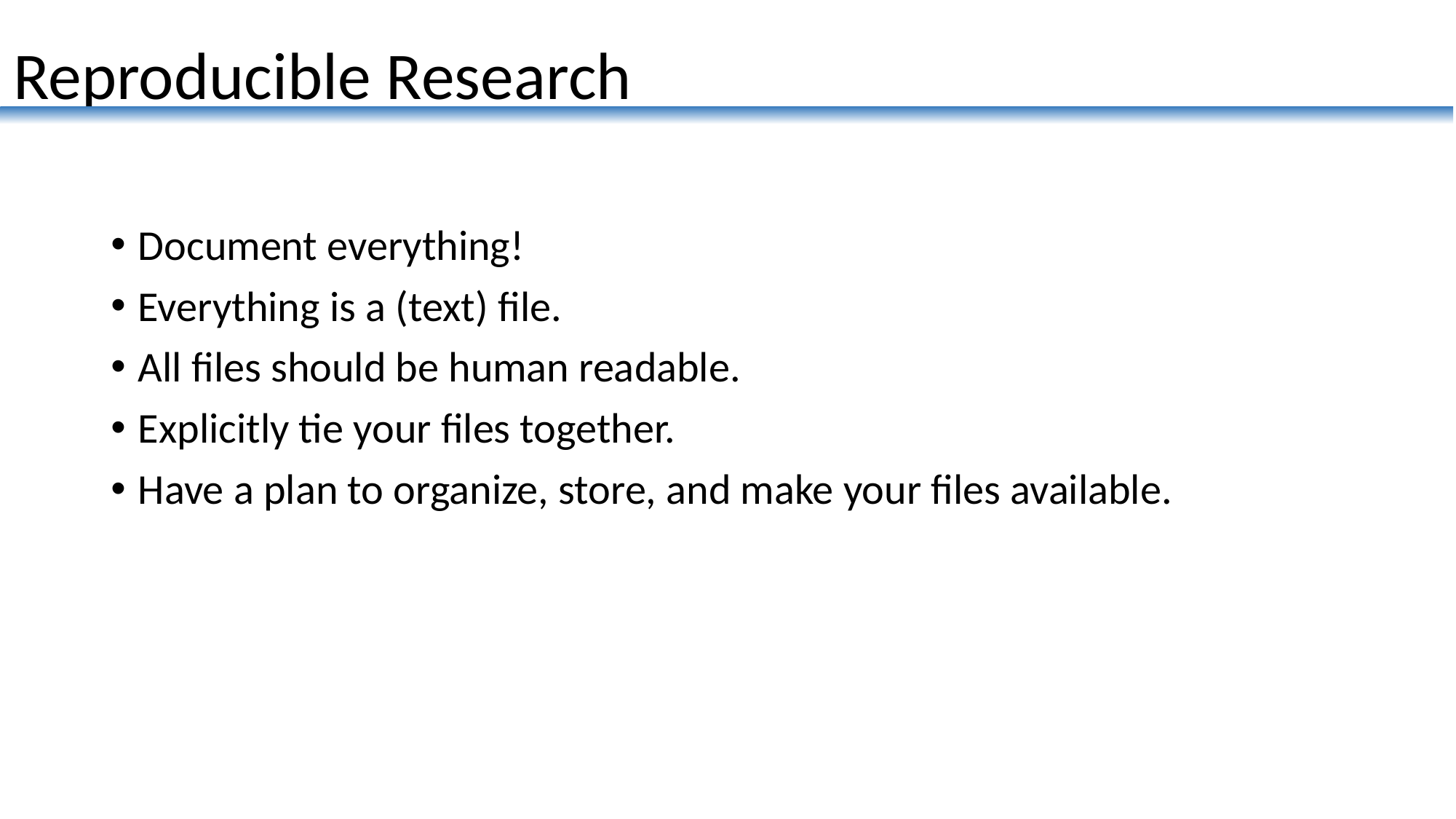

# Reproducible Research

Document everything!
Everything is a (text) file.
All files should be human readable.
Explicitly tie your files together.
Have a plan to organize, store, and make your files available.